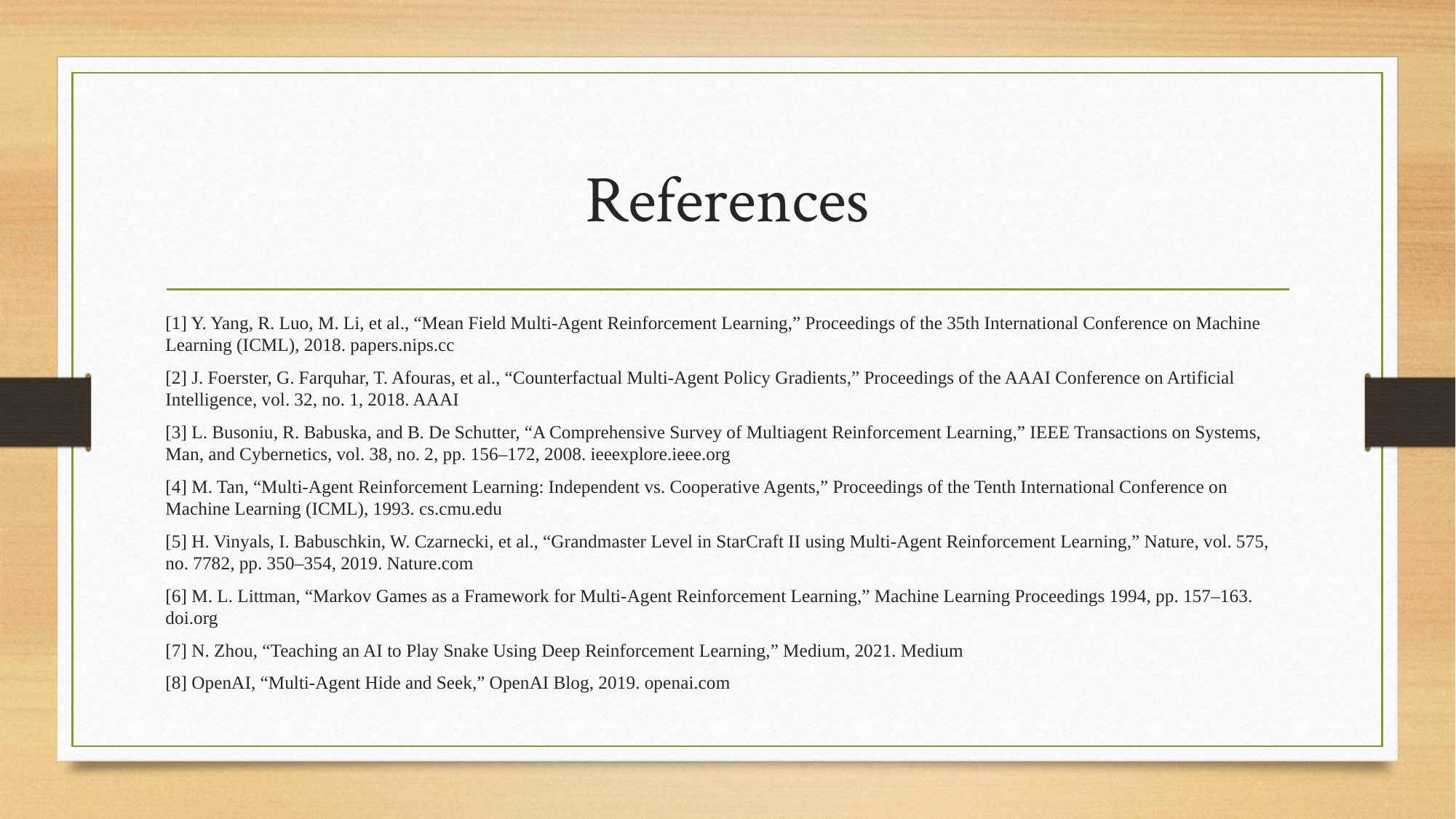

# References
[1] Y. Yang, R. Luo, M. Li, et al., “Mean Field Multi-Agent Reinforcement Learning,” Proceedings of the 35th International Conference on Machine Learning (ICML), 2018. papers.nips.cc
[2] J. Foerster, G. Farquhar, T. Afouras, et al., “Counterfactual Multi-Agent Policy Gradients,” Proceedings of the AAAI Conference on Artificial Intelligence, vol. 32, no. 1, 2018. AAAI
[3] L. Busoniu, R. Babuska, and B. De Schutter, “A Comprehensive Survey of Multiagent Reinforcement Learning,” IEEE Transactions on Systems, Man, and Cybernetics, vol. 38, no. 2, pp. 156–172, 2008. ieeexplore.ieee.org
[4] M. Tan, “Multi-Agent Reinforcement Learning: Independent vs. Cooperative Agents,” Proceedings of the Tenth International Conference on Machine Learning (ICML), 1993. cs.cmu.edu
[5] H. Vinyals, I. Babuschkin, W. Czarnecki, et al., “Grandmaster Level in StarCraft II using Multi-Agent Reinforcement Learning,” Nature, vol. 575, no. 7782, pp. 350–354, 2019. Nature.com
[6] M. L. Littman, “Markov Games as a Framework for Multi-Agent Reinforcement Learning,” Machine Learning Proceedings 1994, pp. 157–163. doi.org
[7] N. Zhou, “Teaching an AI to Play Snake Using Deep Reinforcement Learning,” Medium, 2021. Medium
[8] OpenAI, “Multi-Agent Hide and Seek,” OpenAI Blog, 2019. openai.com